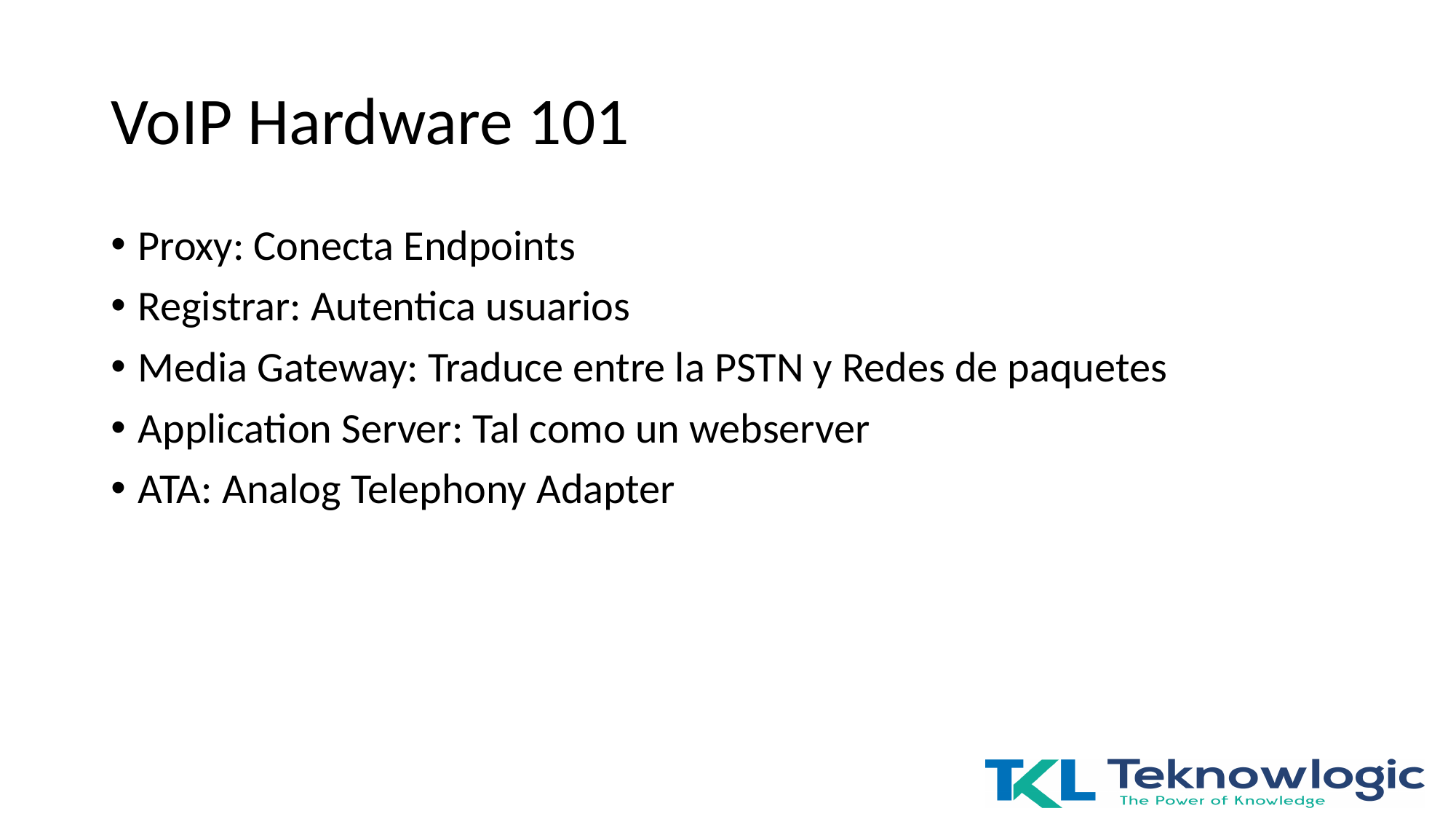

# VoIP Hardware 101
Proxy: Conecta Endpoints
Registrar: Autentica usuarios
Media Gateway: Traduce entre la PSTN y Redes de paquetes
Application Server: Tal como un webserver
ATA: Analog Telephony Adapter